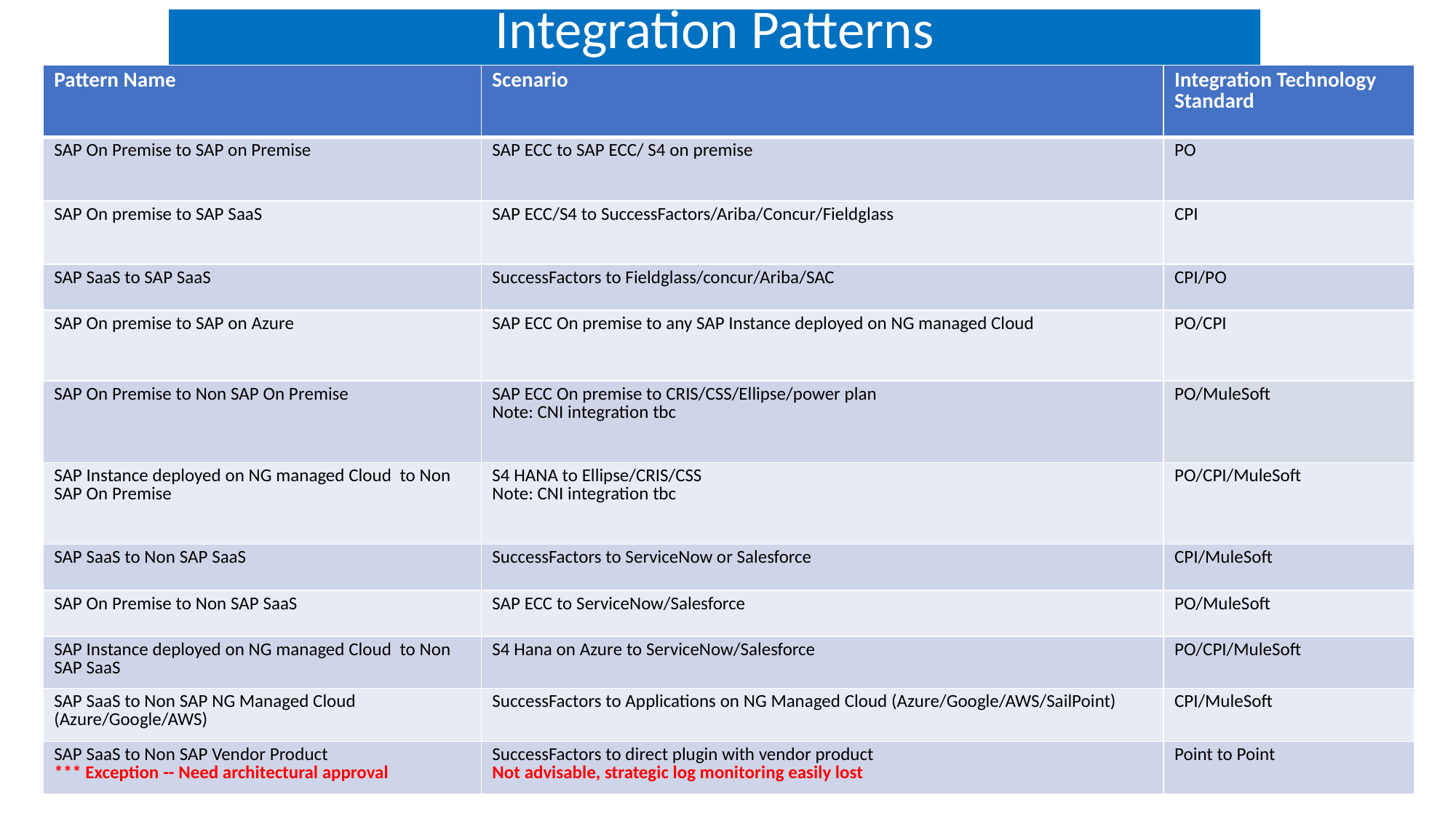

# Integration Patterns
| Pattern Name | Scenario | Integration Technology Standard |
| --- | --- | --- |
| SAP On Premise to SAP on Premise | SAP ECC to SAP ECC/ S4 on premise | PO |
| SAP On premise to SAP SaaS | SAP ECC/S4 to SuccessFactors/Ariba/Concur/Fieldglass | CPI |
| SAP SaaS to SAP SaaS | SuccessFactors to Fieldglass/concur/Ariba/SAC | CPI/PO |
| SAP On premise to SAP on Azure | SAP ECC On premise to any SAP Instance deployed on NG managed Cloud | PO/CPI |
| SAP On Premise to Non SAP On Premise | SAP ECC On premise to CRIS/CSS/Ellipse/power plan Note: CNI integration tbc | PO/MuleSoft |
| SAP Instance deployed on NG managed Cloud to Non SAP On Premise | S4 HANA to Ellipse/CRIS/CSS Note: CNI integration tbc | PO/CPI/MuleSoft |
| SAP SaaS to Non SAP SaaS | SuccessFactors to ServiceNow or Salesforce | CPI/MuleSoft |
| SAP On Premise to Non SAP SaaS | SAP ECC to ServiceNow/Salesforce | PO/MuleSoft |
| SAP Instance deployed on NG managed Cloud to Non SAP SaaS | S4 Hana on Azure to ServiceNow/Salesforce | PO/CPI/MuleSoft |
| SAP SaaS to Non SAP NG Managed Cloud (Azure/Google/AWS) | SuccessFactors to Applications on NG Managed Cloud (Azure/Google/AWS/SailPoint) | CPI/MuleSoft |
| SAP SaaS to Non SAP Vendor Product \*\*\* Exception -- Need architectural approval | SuccessFactors to direct plugin with vendor product Not advisable, strategic log monitoring easily lost | Point to Point |